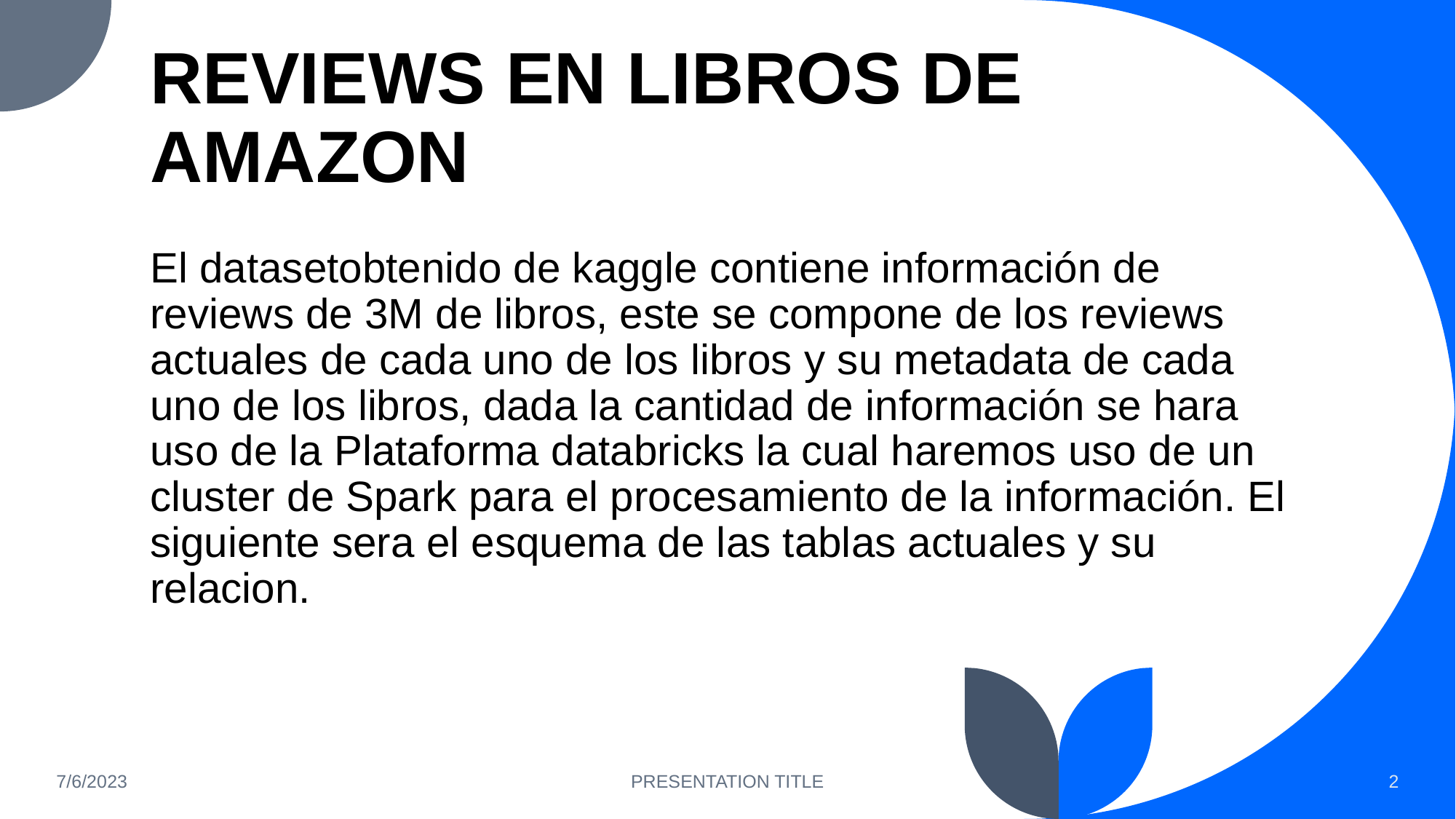

# REVIEWS EN LIBROS DE AMAZON
El datasetobtenido de kaggle contiene información de reviews de 3M de libros, este se compone de los reviews actuales de cada uno de los libros y su metadata de cada uno de los libros, dada la cantidad de información se hara uso de la Plataforma databricks la cual haremos uso de un cluster de Spark para el procesamiento de la información. El siguiente sera el esquema de las tablas actuales y su relacion.
7/6/2023
PRESENTATION TITLE
2